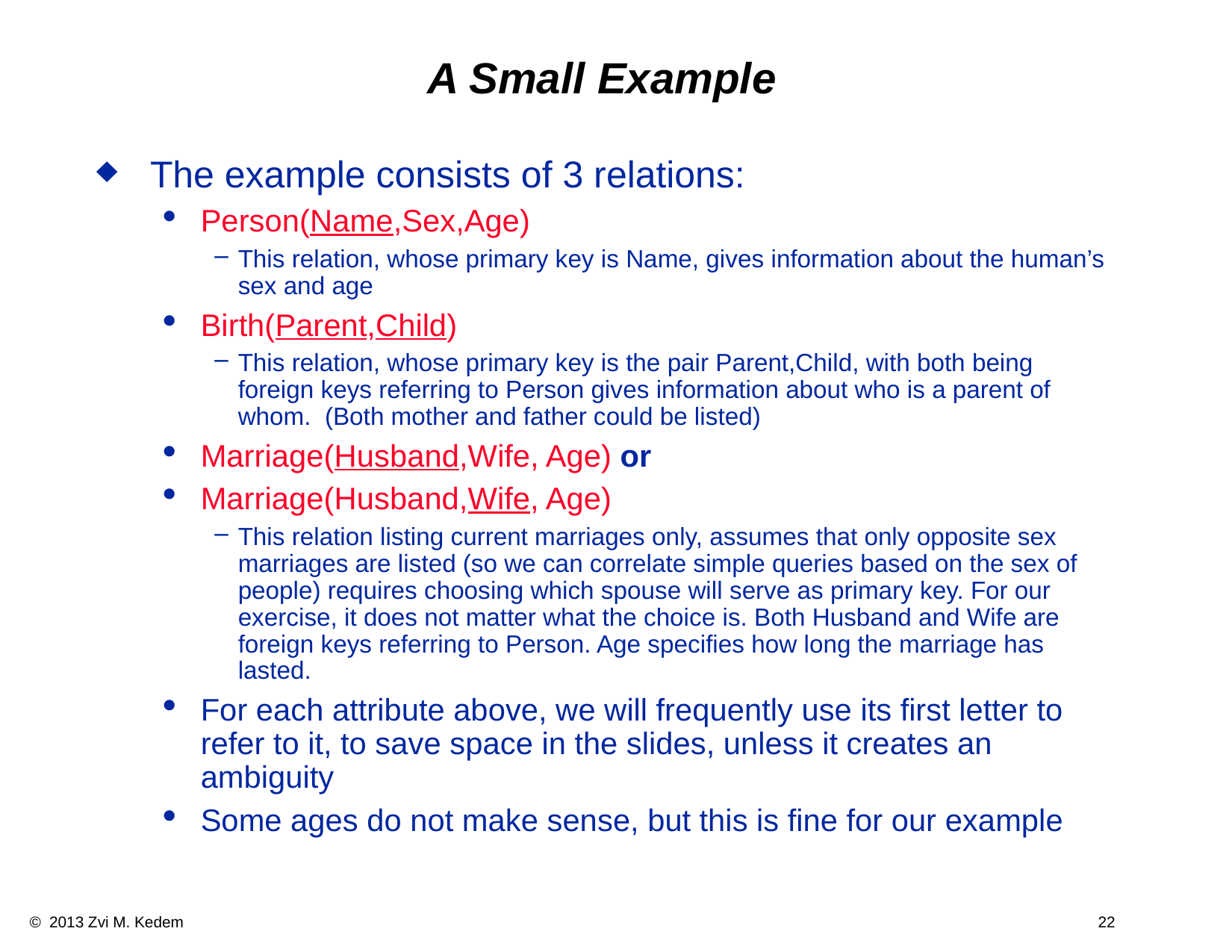

# A Small Example
The example consists of 3 relations:
Person(Name,Sex,Age)
This relation, whose primary key is Name, gives information about the human’s sex and age
Birth(Parent,Child)
This relation, whose primary key is the pair Parent,Child, with both being foreign keys referring to Person gives information about who is a parent of whom.  (Both mother and father could be listed)
Marriage(Husband,Wife, Age) or
Marriage(Husband,Wife, Age)
This relation listing current marriages only, assumes that only opposite sex marriages are listed (so we can correlate simple queries based on the sex of people) requires choosing which spouse will serve as primary key. For our exercise, it does not matter what the choice is. Both Husband and Wife are foreign keys referring to Person. Age specifies how long the marriage has lasted.
For each attribute above, we will frequently use its first letter to refer to it, to save space in the slides, unless it creates an ambiguity
Some ages do not make sense, but this is fine for our example